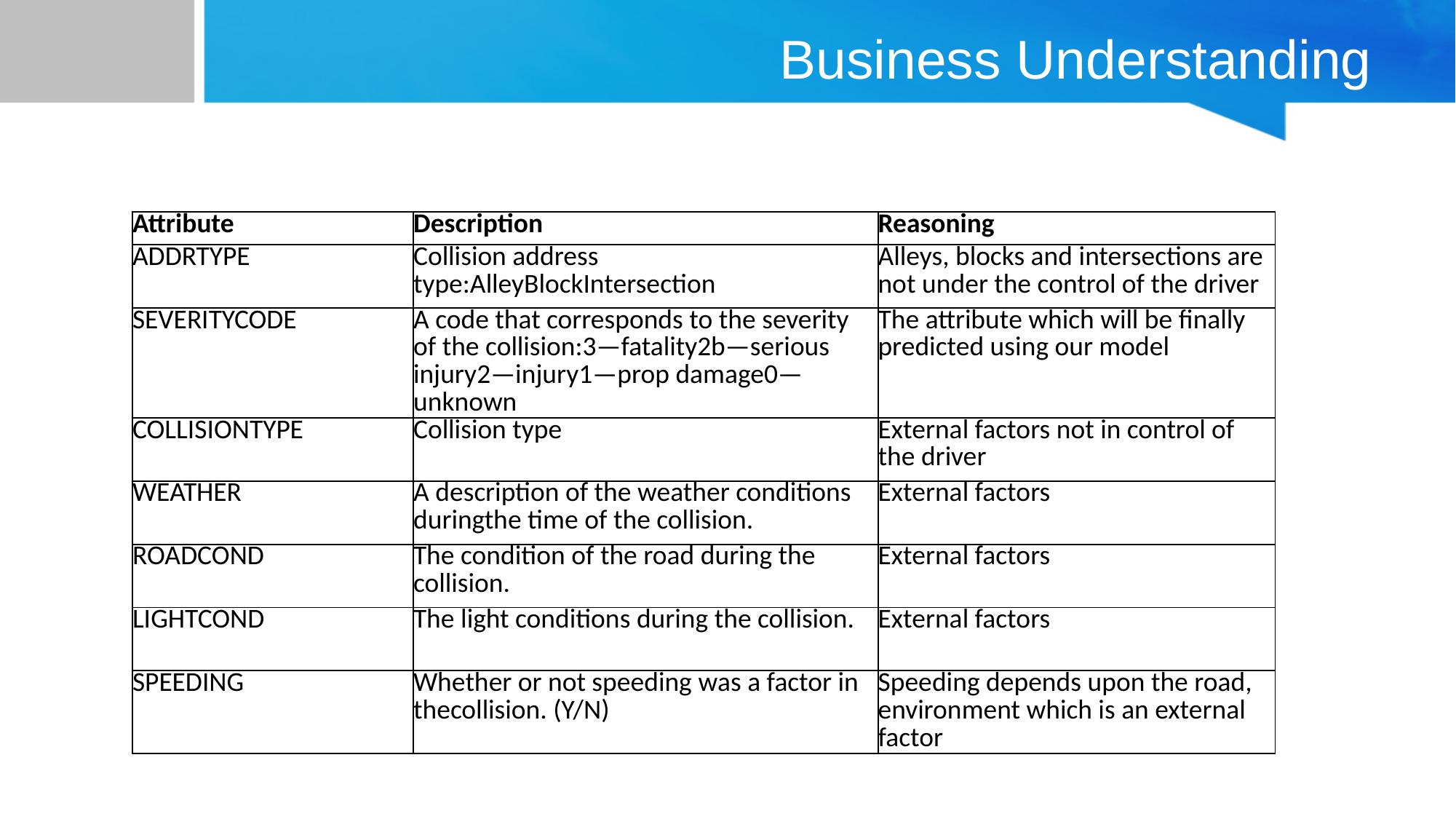

# Business Understanding
| Attribute | Description | Reasoning |
| --- | --- | --- |
| ADDRTYPE | Collision address type:AlleyBlockIntersection | Alleys, blocks and intersections are not under the control of the driver |
| SEVERITYCODE | A code that corresponds to the severity of the collision:3—fatality2b—serious injury2—injury1—prop damage0—unknown | The attribute which will be finally predicted using our model |
| COLLISIONTYPE | Collision type | External factors not in control of the driver |
| WEATHER | A description of the weather conditions duringthe time of the collision. | External factors |
| ROADCOND | The condition of the road during the collision. | External factors |
| LIGHTCOND | The light conditions during the collision. | External factors |
| SPEEDING | Whether or not speeding was a factor in thecollision. (Y/N) | Speeding depends upon the road, environment which is an external factor |